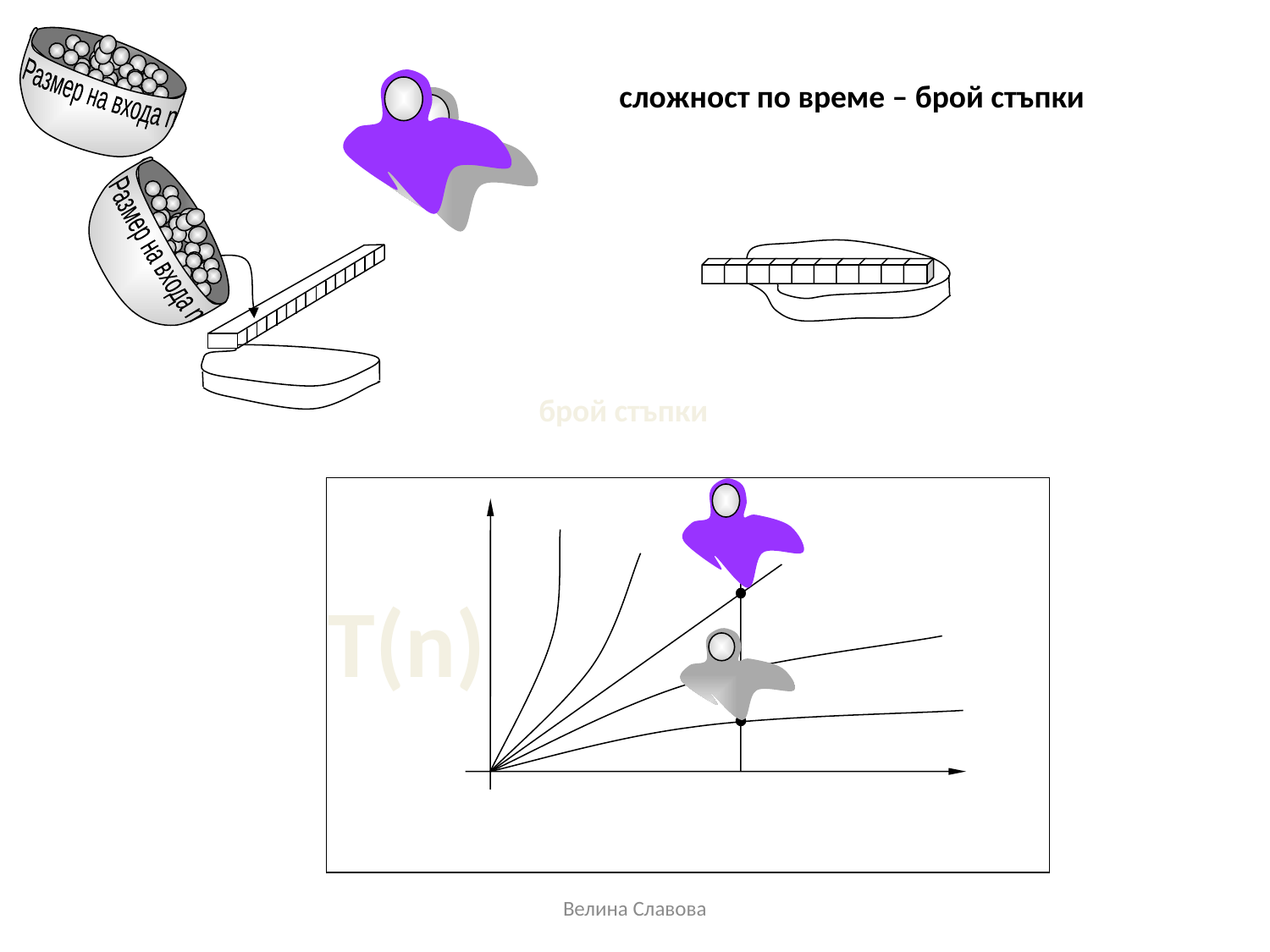

Размер на входа n

сложност по време – брой стъпки

Размер на входа n

ИЗХОД

ВХОД
брой стъпки

брой
стъпки

n

големина
на входа

T(n)

Велина Славова